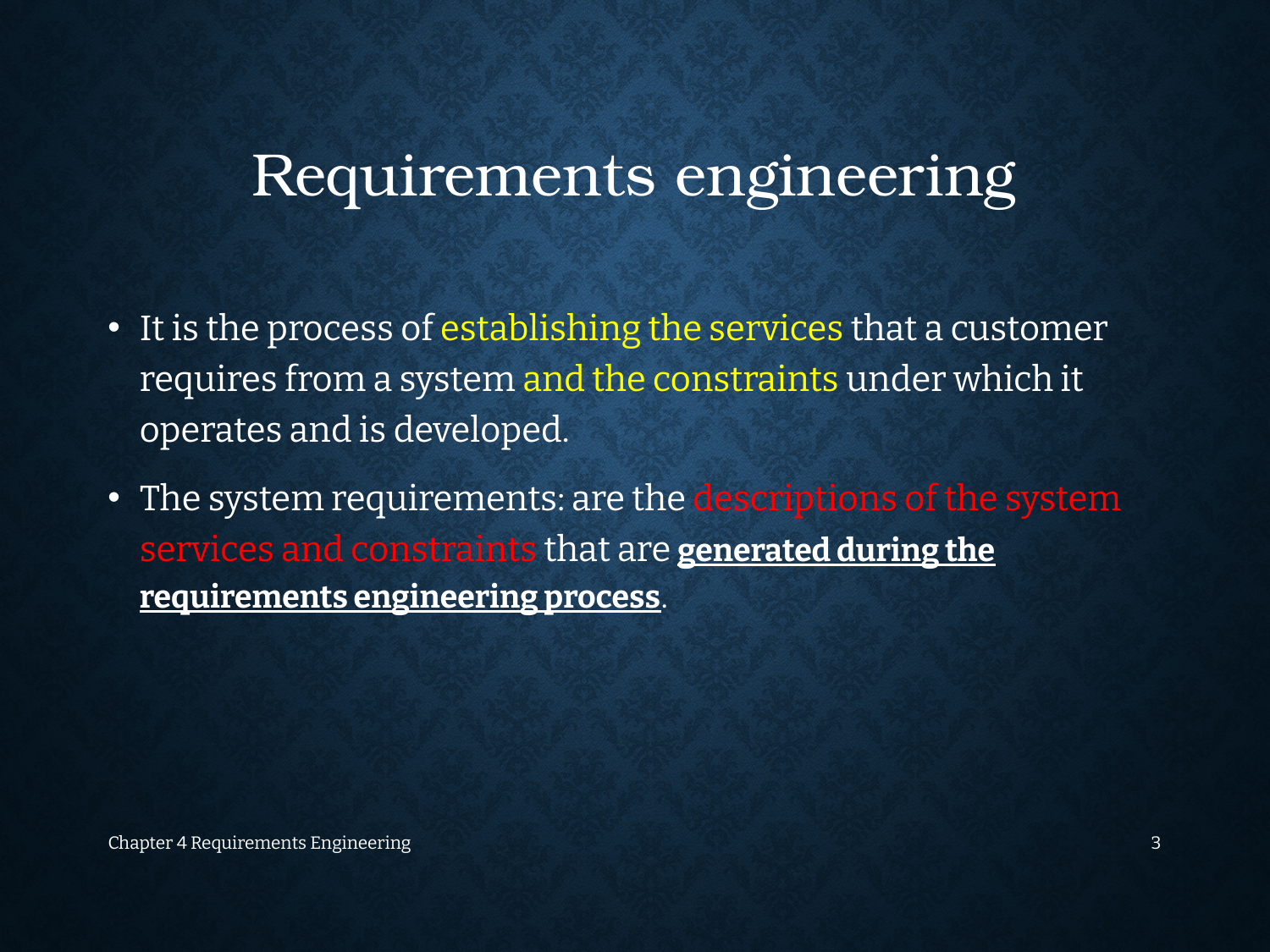

# Requirements engineering
It is the process of establishing the services that a customer requires from a system and the constraints under which it operates and is developed.
The system requirements: are the descriptions of the system services and constraints that are generated during the requirements engineering process.
Chapter 4 Requirements Engineering
3